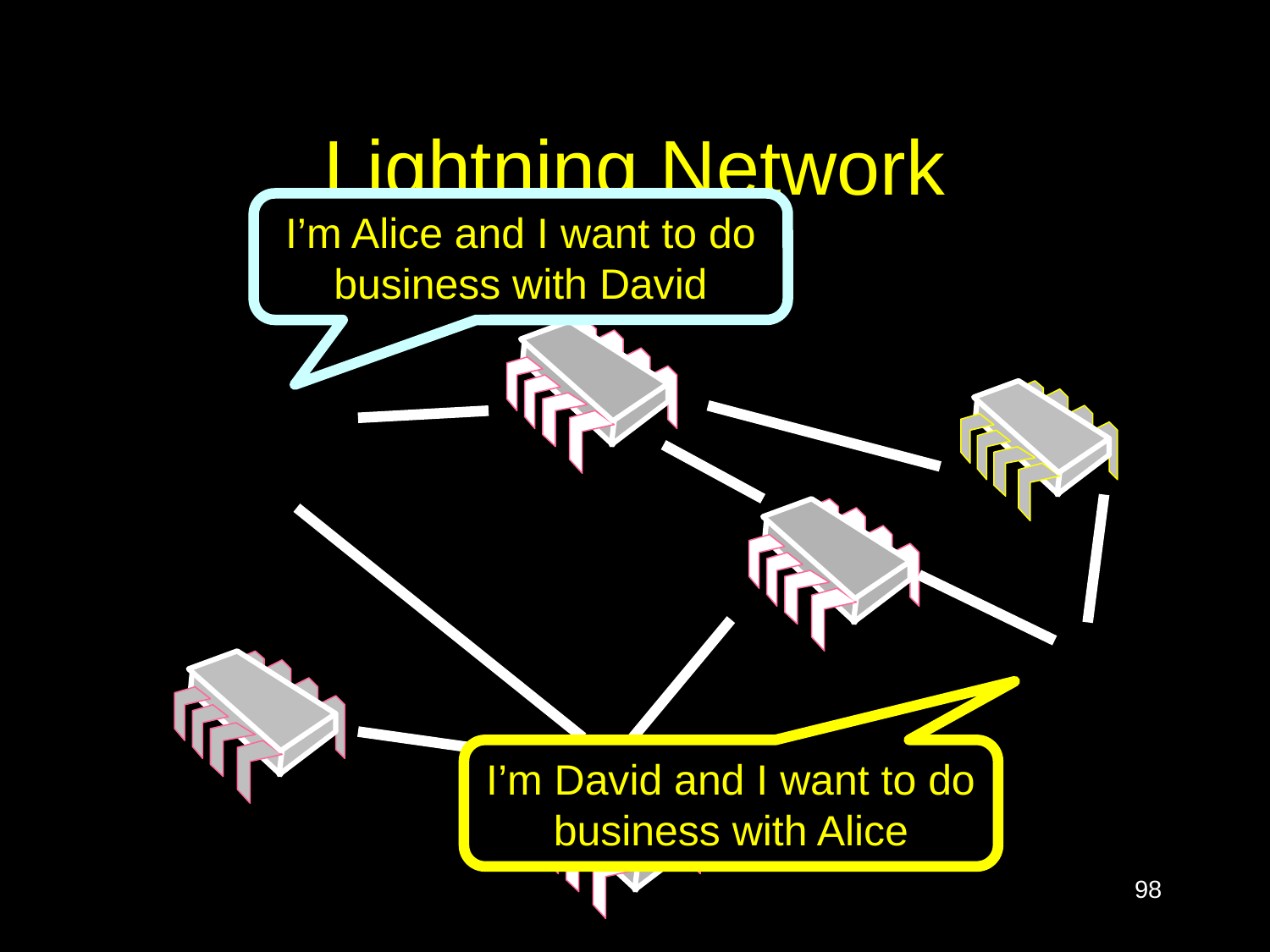

# Lightning Network
I’m Alice and I want to do business with David

I’m David and I want to do business with Alice

98